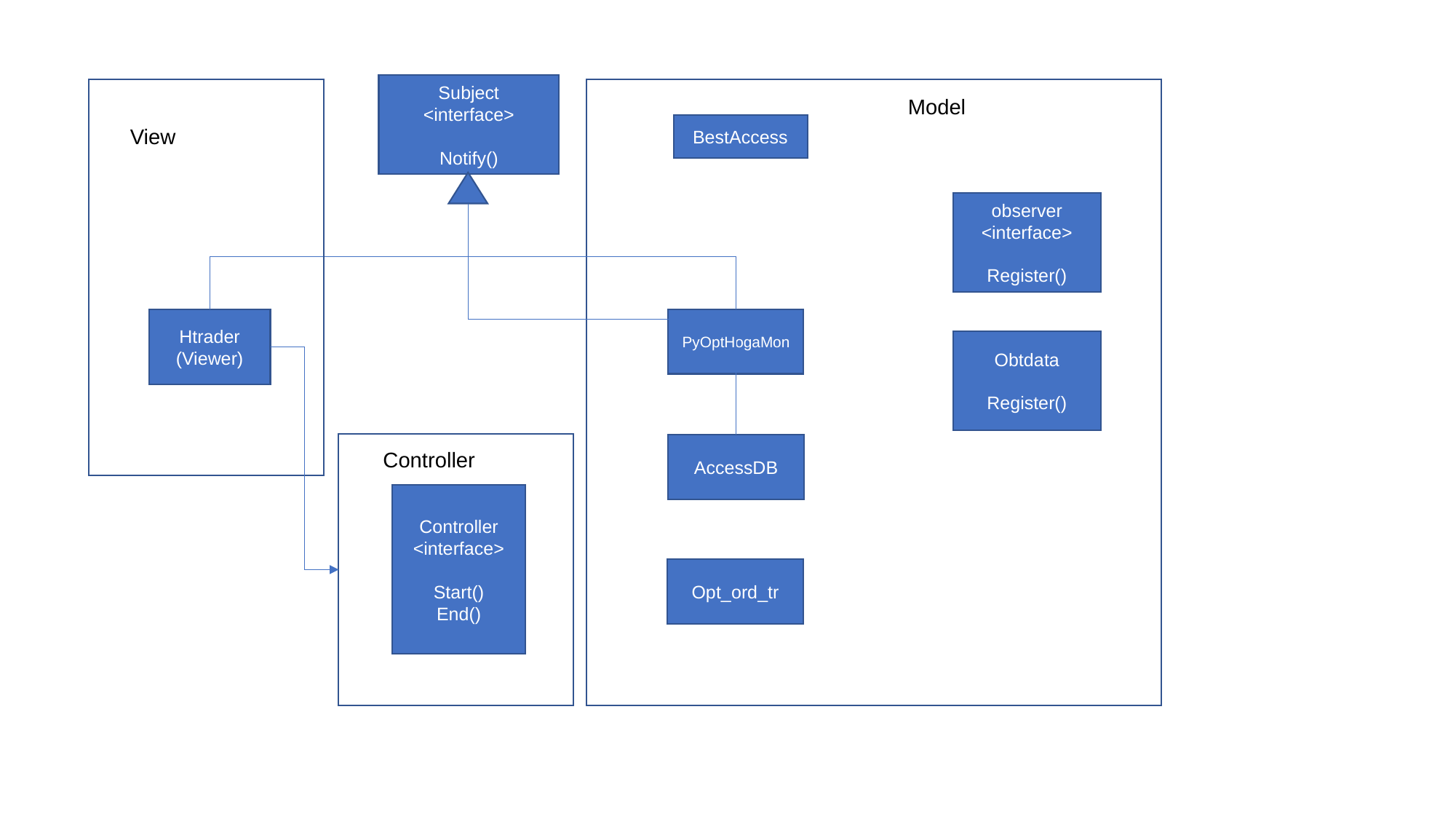

Subject
<interface>

Notify()

Model
BestAccess
View

observer
<interface>

Register()
Htrader
(Viewer)
PyOptHogaMon
Obtdata

Register()

AccessDB
Controller
Controller
<interface>

Start()
End()
Opt_ord_tr